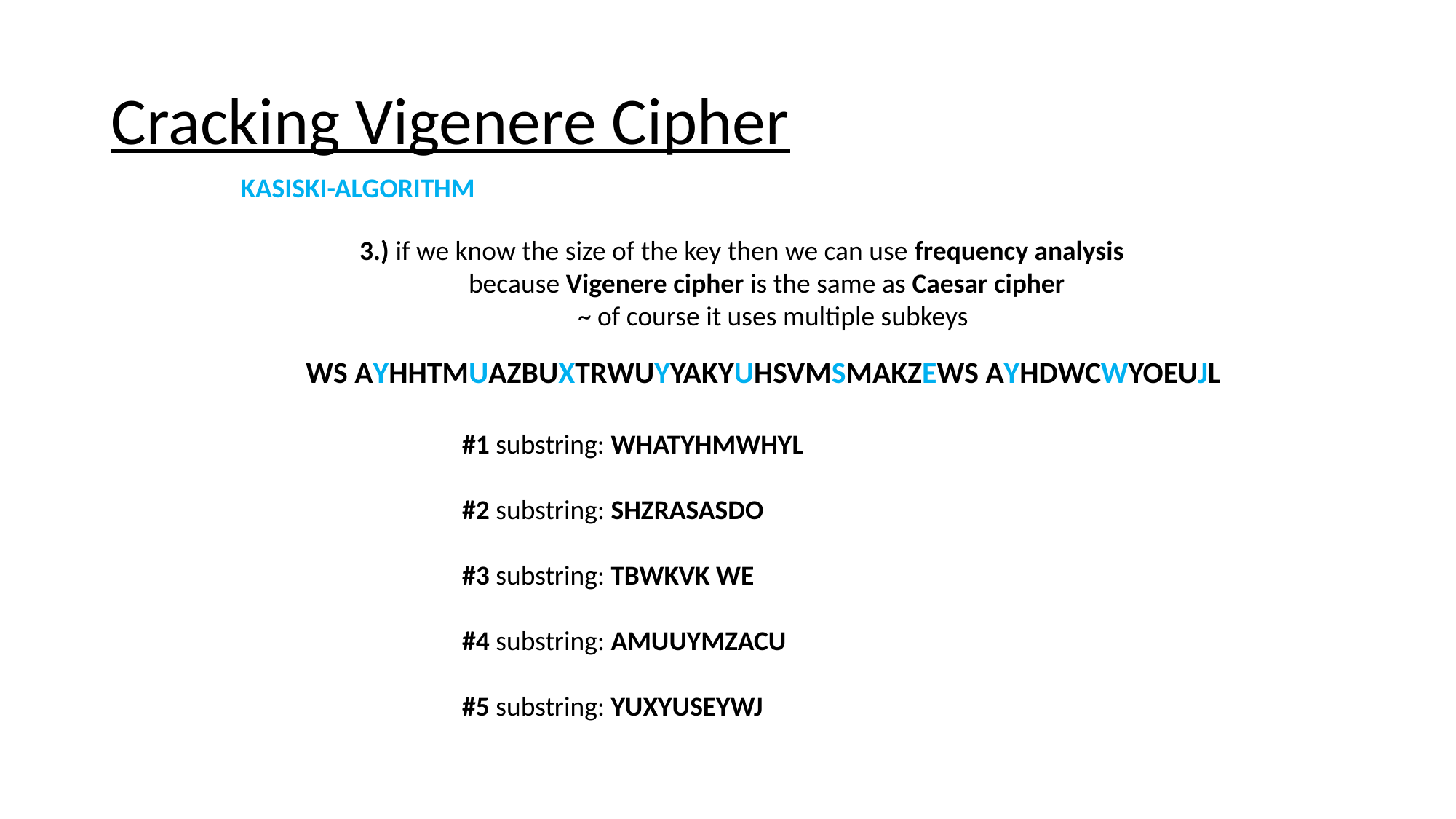

# Cracking Vigenere Cipher
KASISKI-ALGORITHM
3.) if we know the size of the key then we can use frequency analysis
	because Vigenere cipher is the same as Caesar cipher
		~ of course it uses multiple subkeys

WS AYHHTMUAZBUXTRWUYYAKYUHSVMSMAKZEWS AYHDWCWYOEUJL
#1 substring: WHATYHMWHYL

#2 substring: SHZRASASDO

#3 substring: TBWKVK WE

#4 substring: AMUUYMZACU

#5 substring: YUXYUSEYWJ